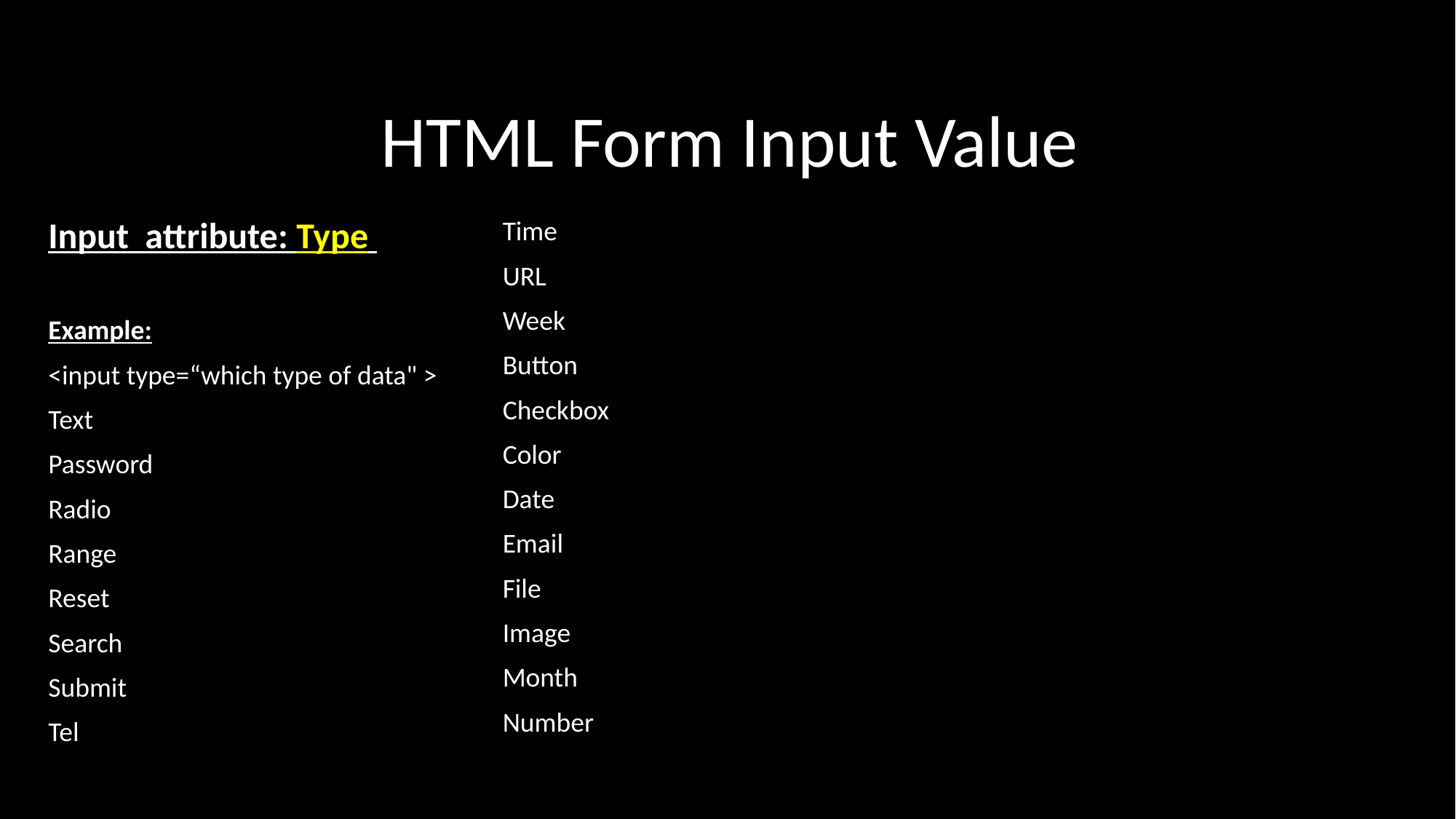

# HTML Form Input Value
Input  attribute: Type

Example:
<input type=“which type of data" >
Text
Password
Radio
Range
Reset
Search
Submit
Tel
Time
URL
Week
Button
Checkbox
Color
Date
Email
File
Image
Month
Number